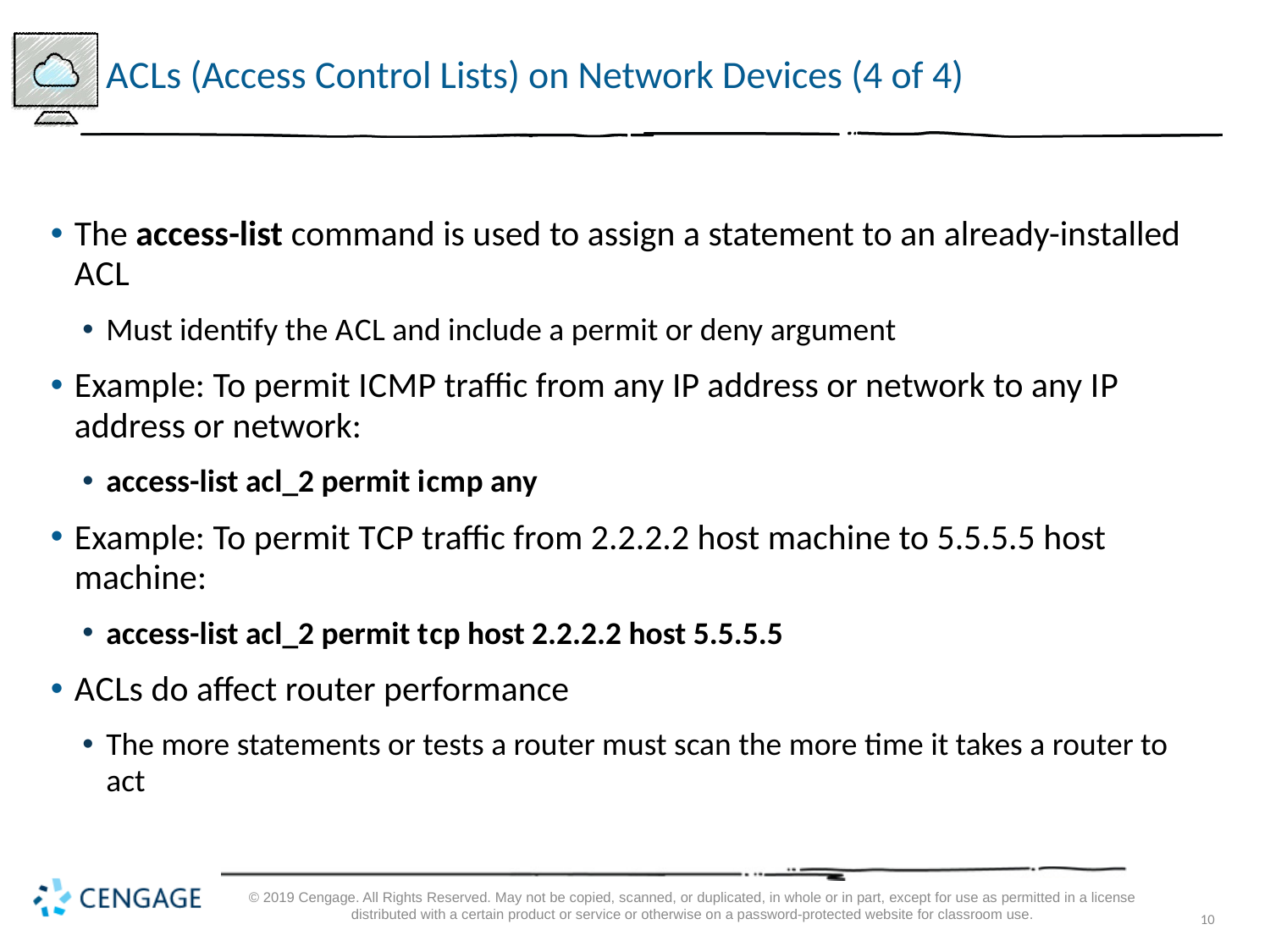

# A C Ls (Access Control Lists) on Network Devices (4 of 4)
The access-list command is used to assign a statement to an already-installed A C L
Must identify the A C L and include a permit or deny argument
Example: To permit I C M P traffic from any IP address or network to any I P address or network:
access-list acl_2 permit i c m p any
Example: To permit T C P traffic from 2.2.2.2 host machine to 5.5.5.5 host machine:
access-list acl_2 permit t c p host 2.2.2.2 host 5.5.5.5
A C Ls do affect router performance
The more statements or tests a router must scan the more time it takes a router to act
© 2019 Cengage. All Rights Reserved. May not be copied, scanned, or duplicated, in whole or in part, except for use as permitted in a license distributed with a certain product or service or otherwise on a password-protected website for classroom use.